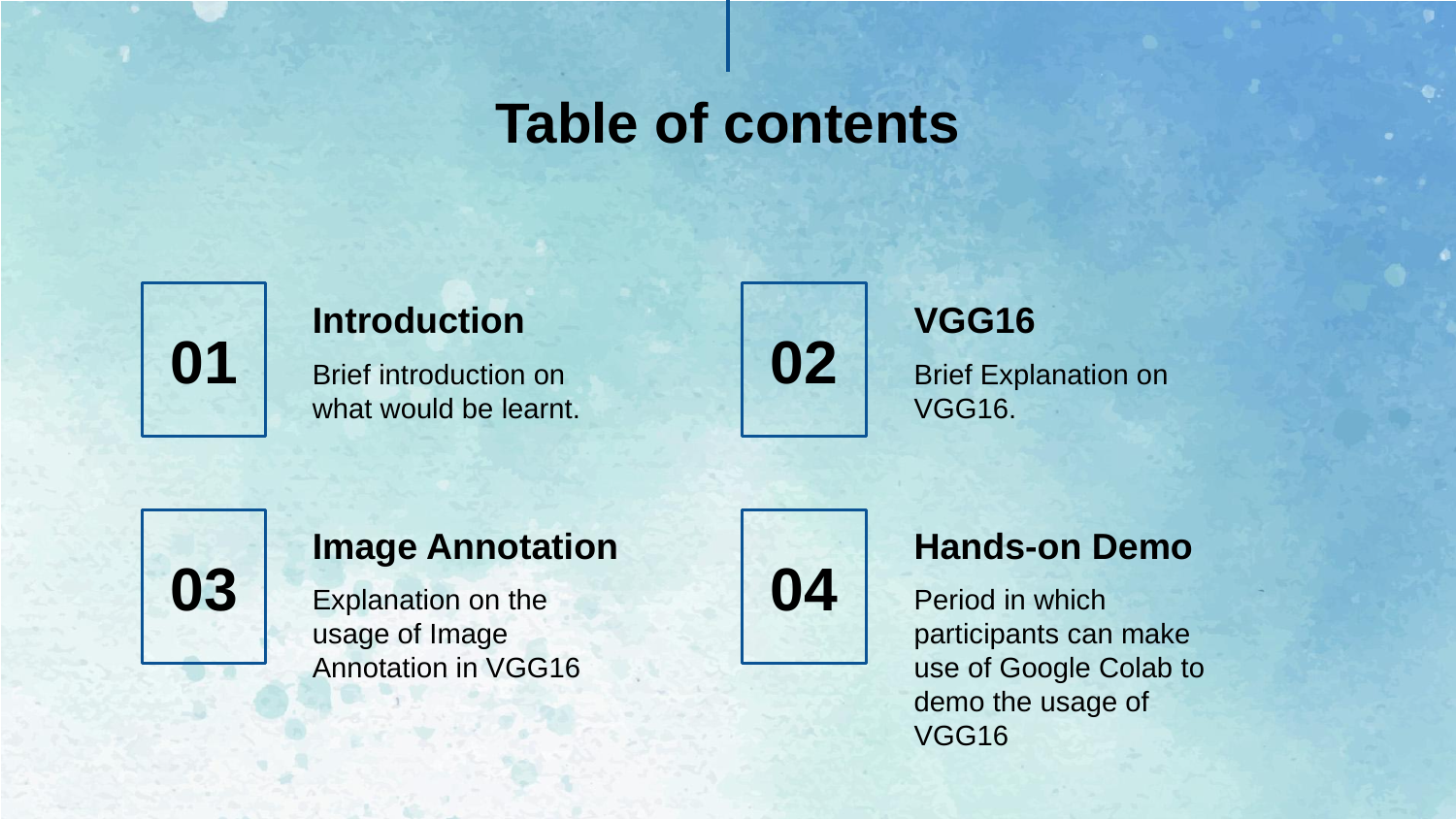

Table of contents
01
# Introduction
02
VGG16
Brief introduction on what would be learnt.
Brief Explanation on VGG16.
Image Annotation

Hands-on Demo
03
04
Explanation on the usage of Image Annotation in VGG16
Period in which participants can make use of Google Colab to demo the usage of VGG16